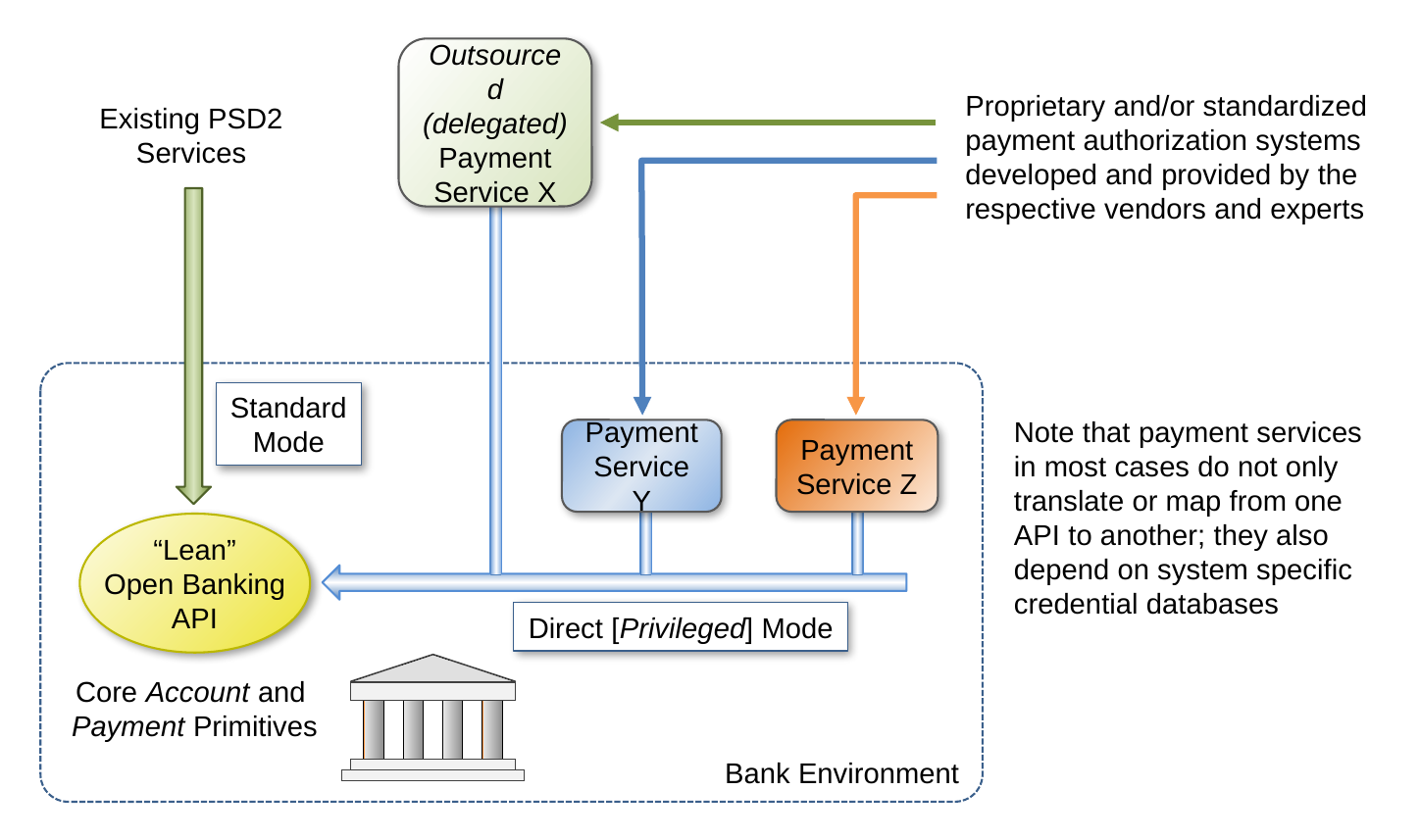

Outsourced
(delegated)
Payment
Service X
Proprietary and/or standardized
payment authorization systems
developed and provided by the
respective vendors and experts
Existing PSD2
Services

Standard
Mode
Note that payment services
in most cases do not only
translate or map from one
API to another; they also
depend on system specific
credential databases
Payment
Service Y
Payment
Service Z

“Lean”
Open Banking
API
Direct [Privileged] Mode

Core Account and
Payment Primitives
Bank Environment